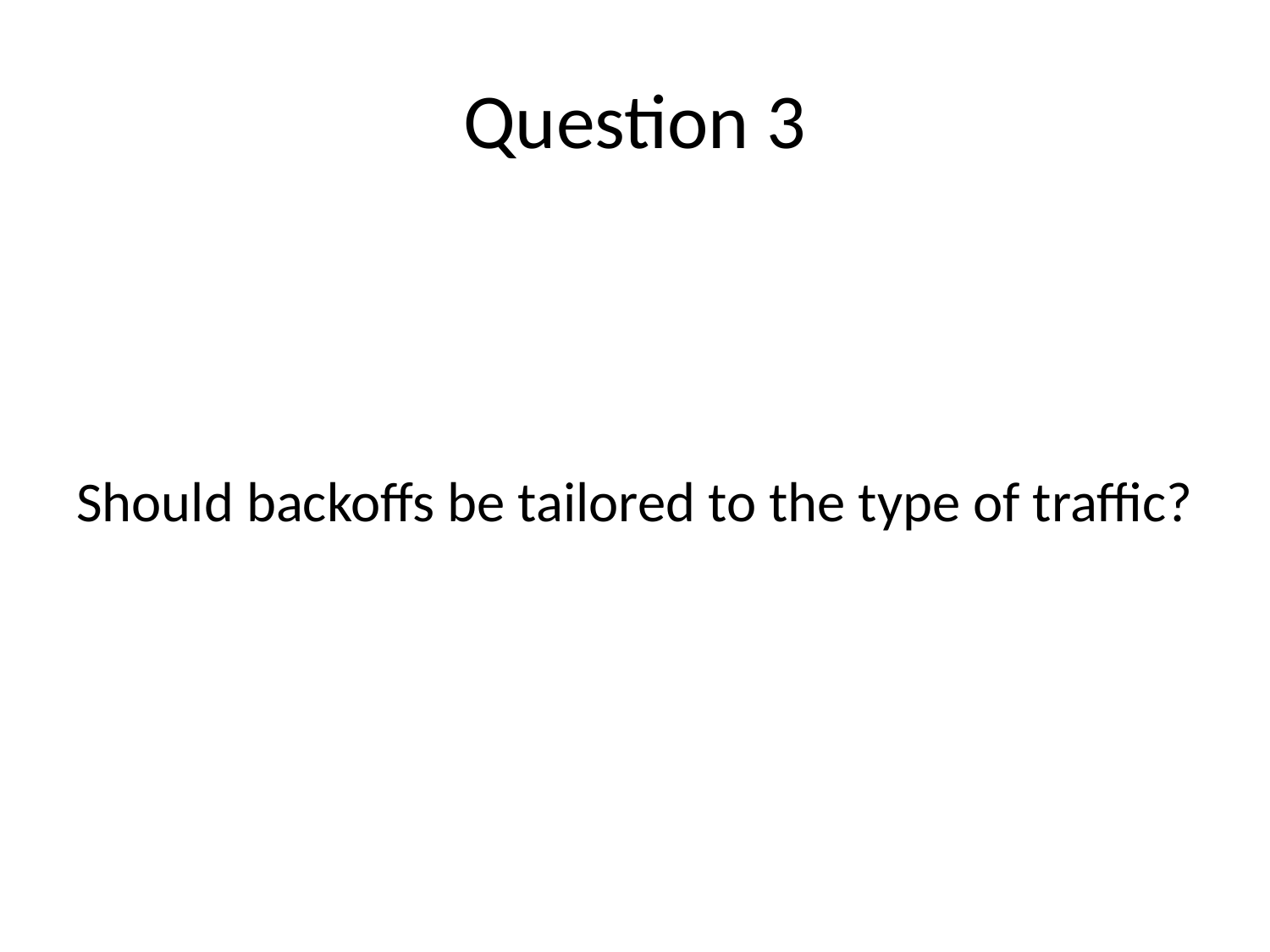

# Question 3

Should backoffs be tailored to the type of traffic?